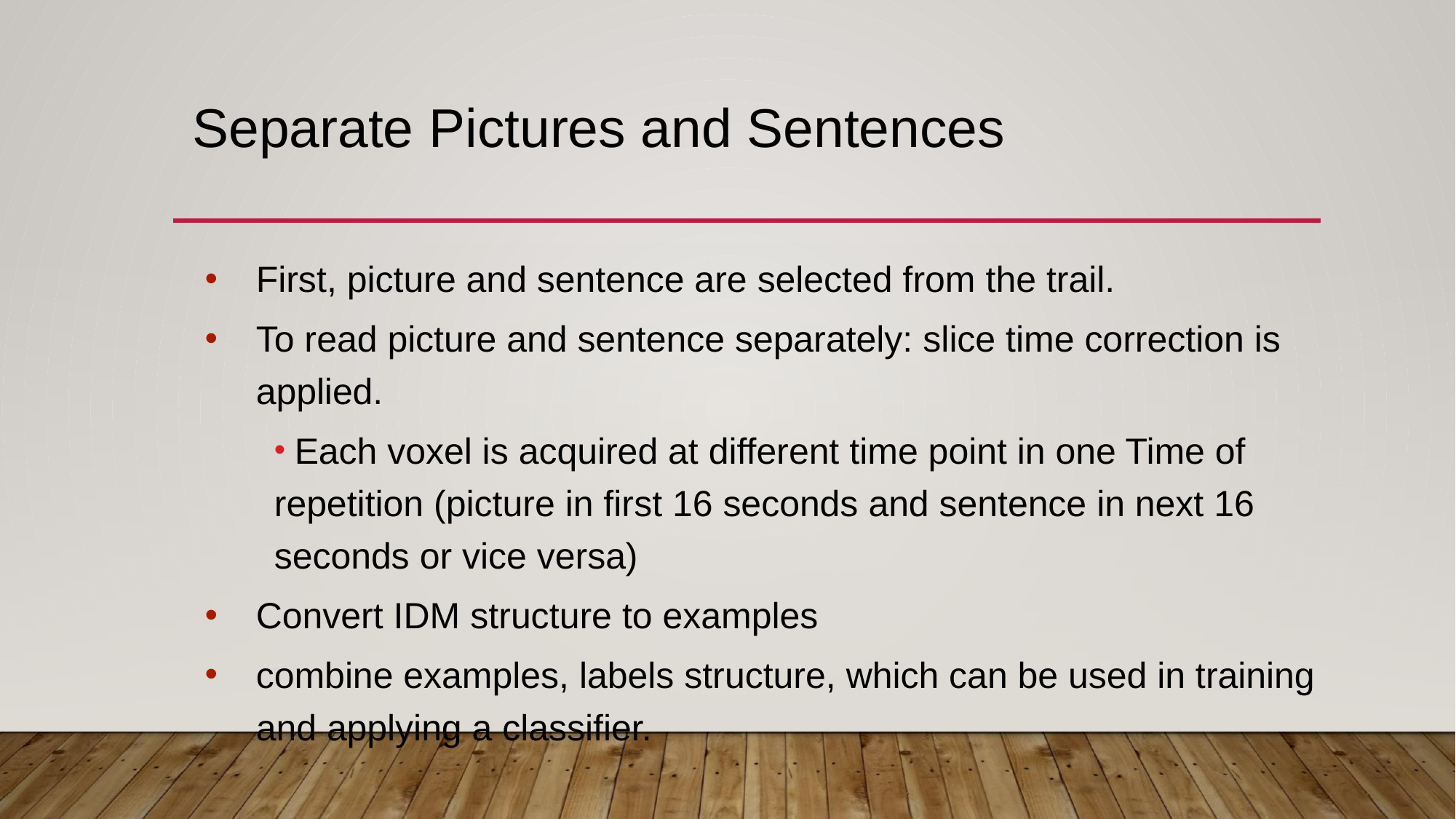

# Separate Pictures and Sentences
First, picture and sentence are selected from the trail.
To read picture and sentence separately: slice time correction is applied.
 Each voxel is acquired at different time point in one Time of repetition (picture in first 16 seconds and sentence in next 16 seconds or vice versa)
Convert IDM structure to examples
combine examples, labels structure, which can be used in training and applying a classifier.